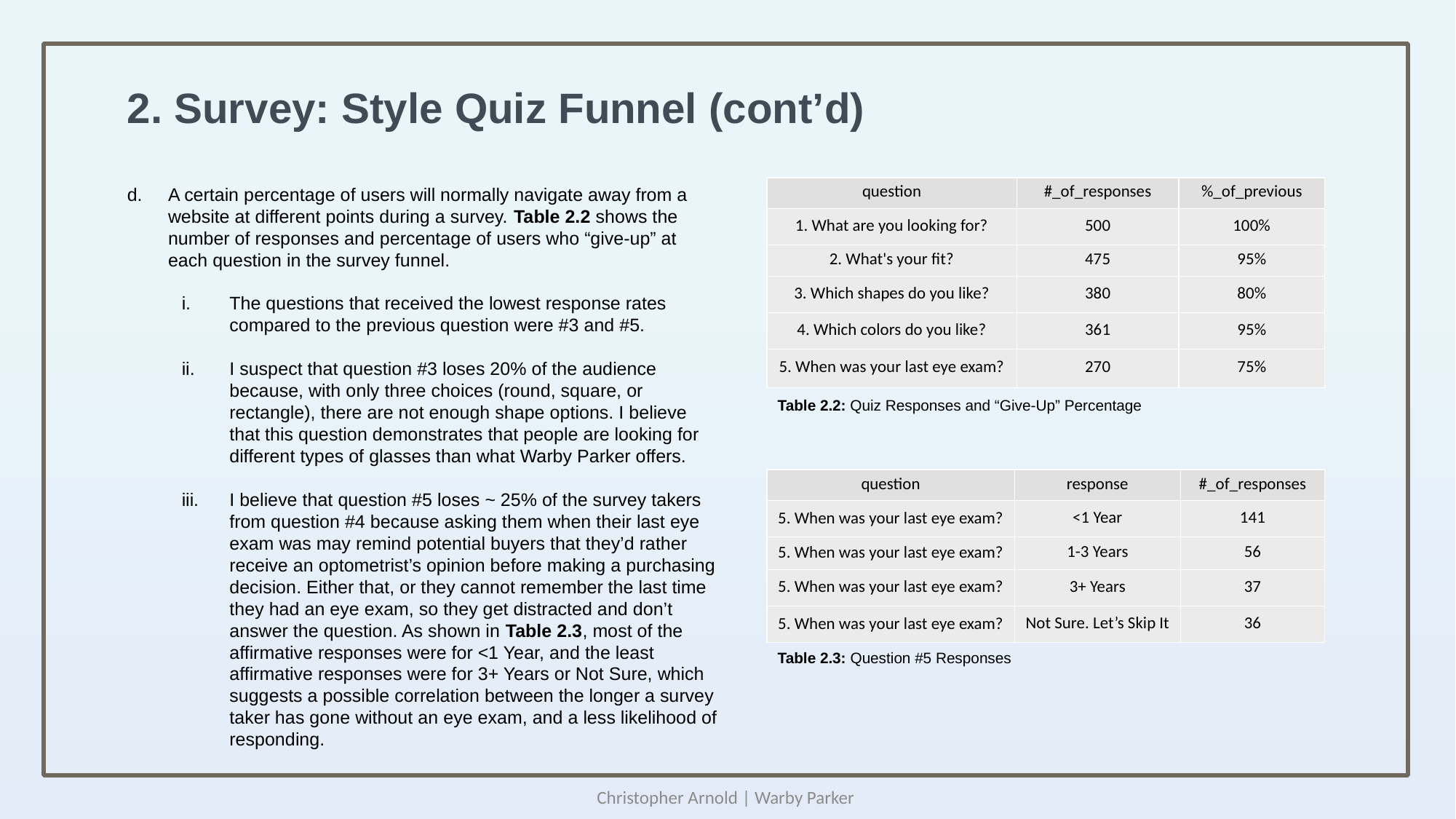

2. Survey: Style Quiz Funnel (cont’d)
A certain percentage of users will normally navigate away from a website at different points during a survey. Table 2.2 shows the number of responses and percentage of users who “give-up” at each question in the survey funnel.

The questions that received the lowest response rates compared to the previous question were #3 and #5.

I suspect that question #3 loses 20% of the audience because, with only three choices (round, square, or rectangle), there are not enough shape options. I believe that this question demonstrates that people are looking for different types of glasses than what Warby Parker offers.

I believe that question #5 loses ~ 25% of the survey takers from question #4 because asking them when their last eye exam was may remind potential buyers that they’d rather receive an optometrist’s opinion before making a purchasing decision. Either that, or they cannot remember the last time they had an eye exam, so they get distracted and don’t answer the question. As shown in Table 2.3, most of the affirmative responses were for <1 Year, and the least affirmative responses were for 3+ Years or Not Sure, which suggests a possible correlation between the longer a survey taker has gone without an eye exam, and a less likelihood of responding.
| question | #\_of\_responses | %\_of\_previous |
| --- | --- | --- |
| 1. What are you looking for? | 500 | 100% |
| 2. What's your fit? | 475 | 95% |
| 3. Which shapes do you like? | 380 | 80% |
| 4. Which colors do you like? | 361 | 95% |
| 5. When was your last eye exam? | 270 | 75% |
Table 2.2: Quiz Responses and “Give-Up” Percentage
| question | response | #\_of\_responses |
| --- | --- | --- |
| 5. When was your last eye exam? | <1 Year | 141 |
| 5. When was your last eye exam? | 1-3 Years | 56 |
| 5. When was your last eye exam? | 3+ Years | 37 |
| 5. When was your last eye exam? | Not Sure. Let’s Skip It | 36 |
Table 2.3: Question #5 Responses
Christopher Arnold | Warby Parker